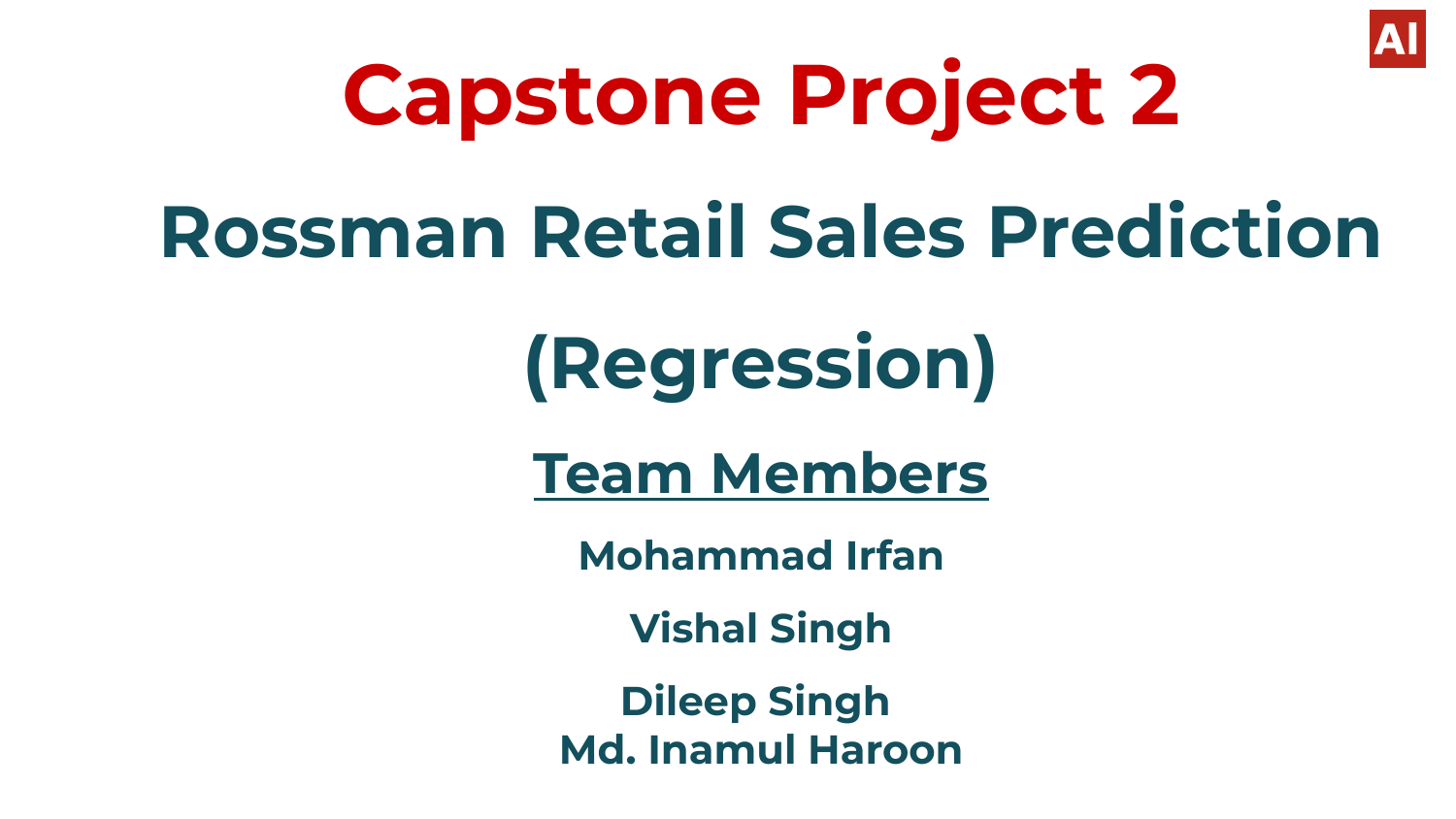

# Capstone Project 2
 Rossman Retail Sales Prediction
(Regression)
Team Members
Mohammad Irfan
Vishal Singh
Dileep Singh
Md. Inamul Haroon